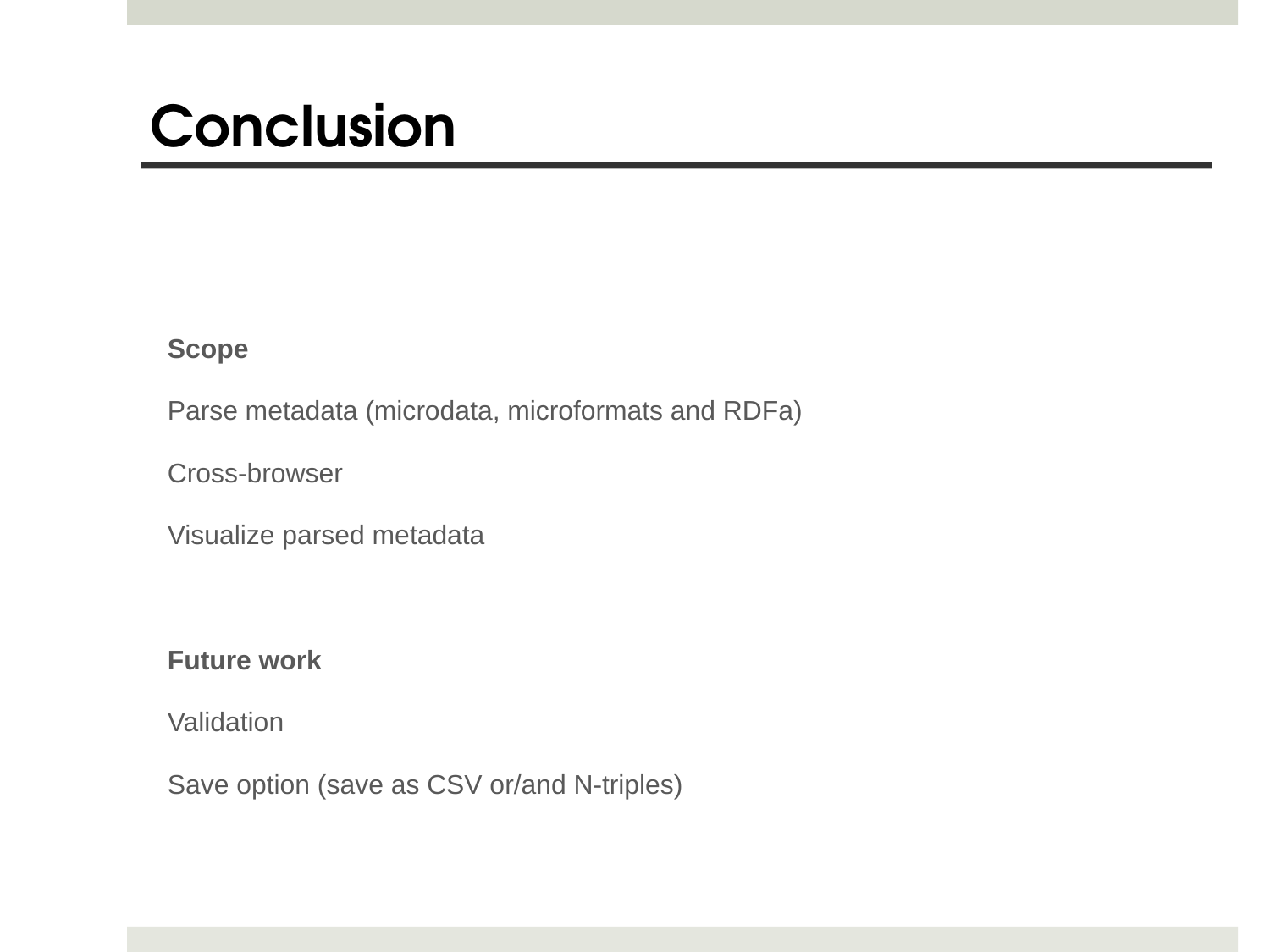

Conclusion
#
Scope
Parse metadata (microdata, microformats and RDFa)
Cross-browser
Visualize parsed metadata

Future work
Validation
Save option (save as CSV or/and N-triples)